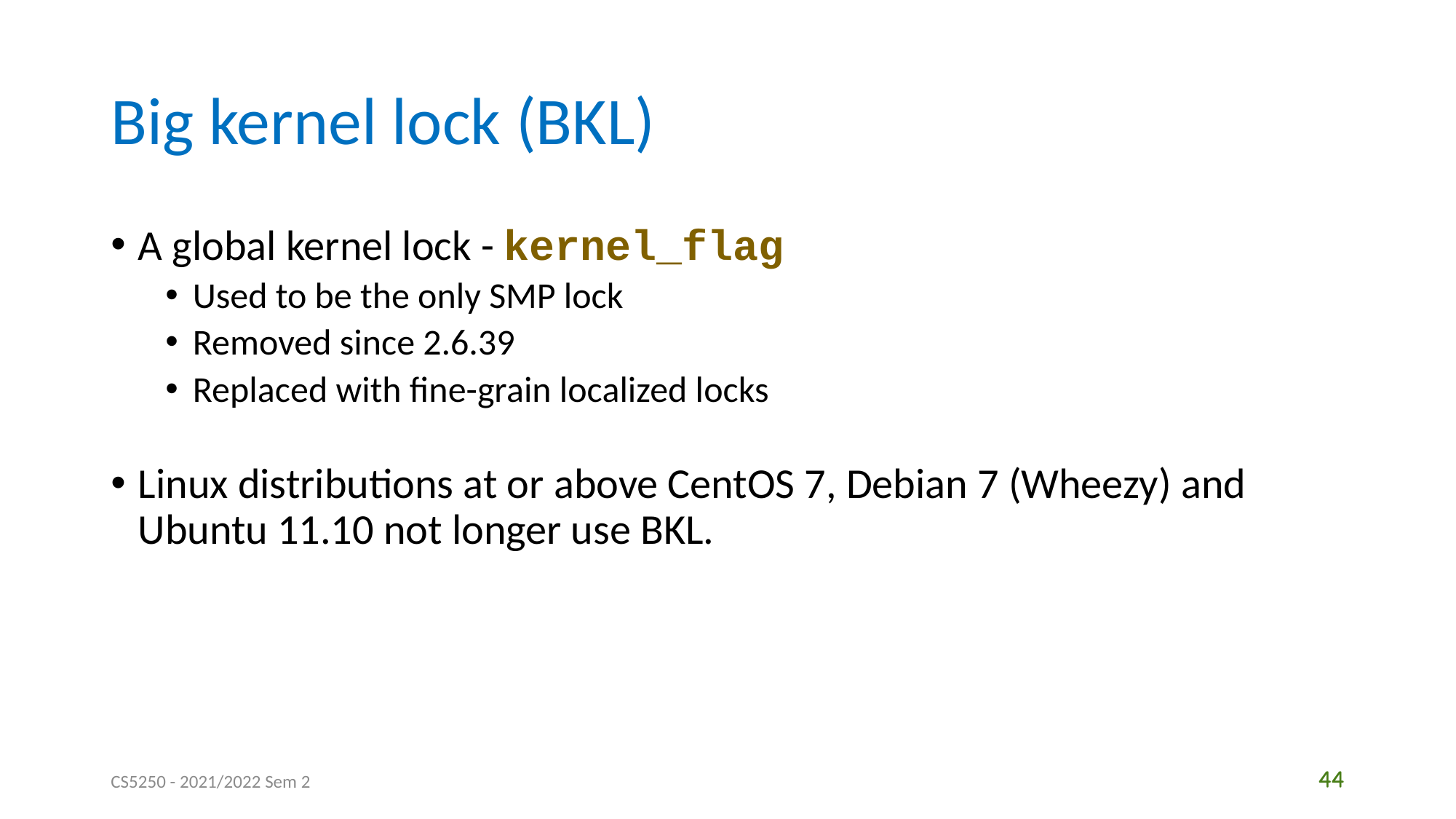

# Big kernel lock (BKL)
A global kernel lock - kernel_flag
Used to be the only SMP lock
Removed since 2.6.39
Replaced with fine-grain localized locks

Linux distributions at or above CentOS 7, Debian 7 (Wheezy) and Ubuntu 11.10 not longer use BKL.
CS5250 - 2021/2022 Sem 2
            44